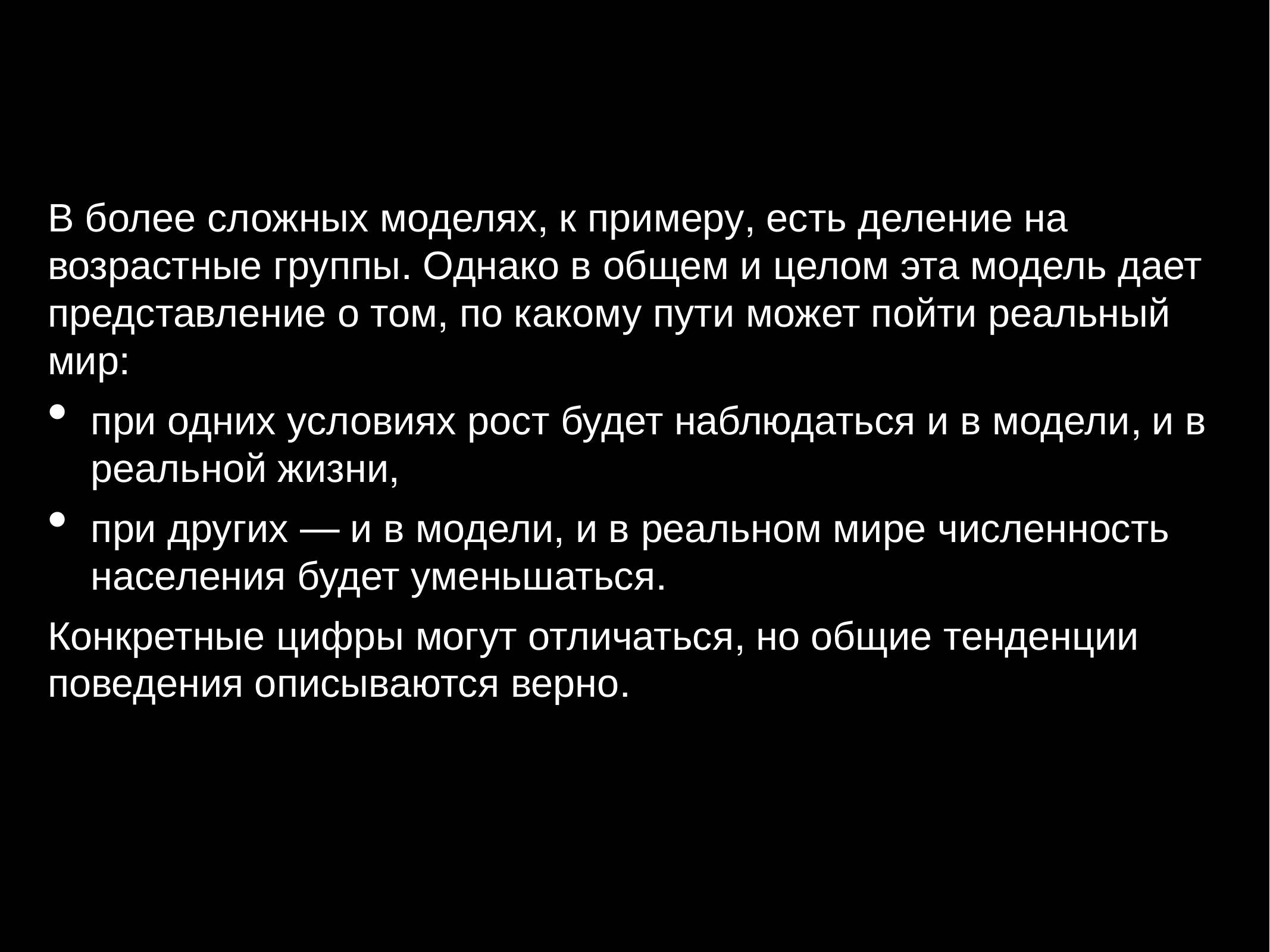

47
В более сложных моделях, к примеру, есть деление на возрастные группы. Однако в общем и целом эта модель дает представление о том, по какому пути может пойти реальный мир:
при одних условиях рост будет наблюдаться и в модели, и в реальной жизни,
при других — и в модели, и в реальном мире численность населения будет уменьшаться.
Конкретные цифры могут отличаться, но общие тенденции поведения описываются верно.